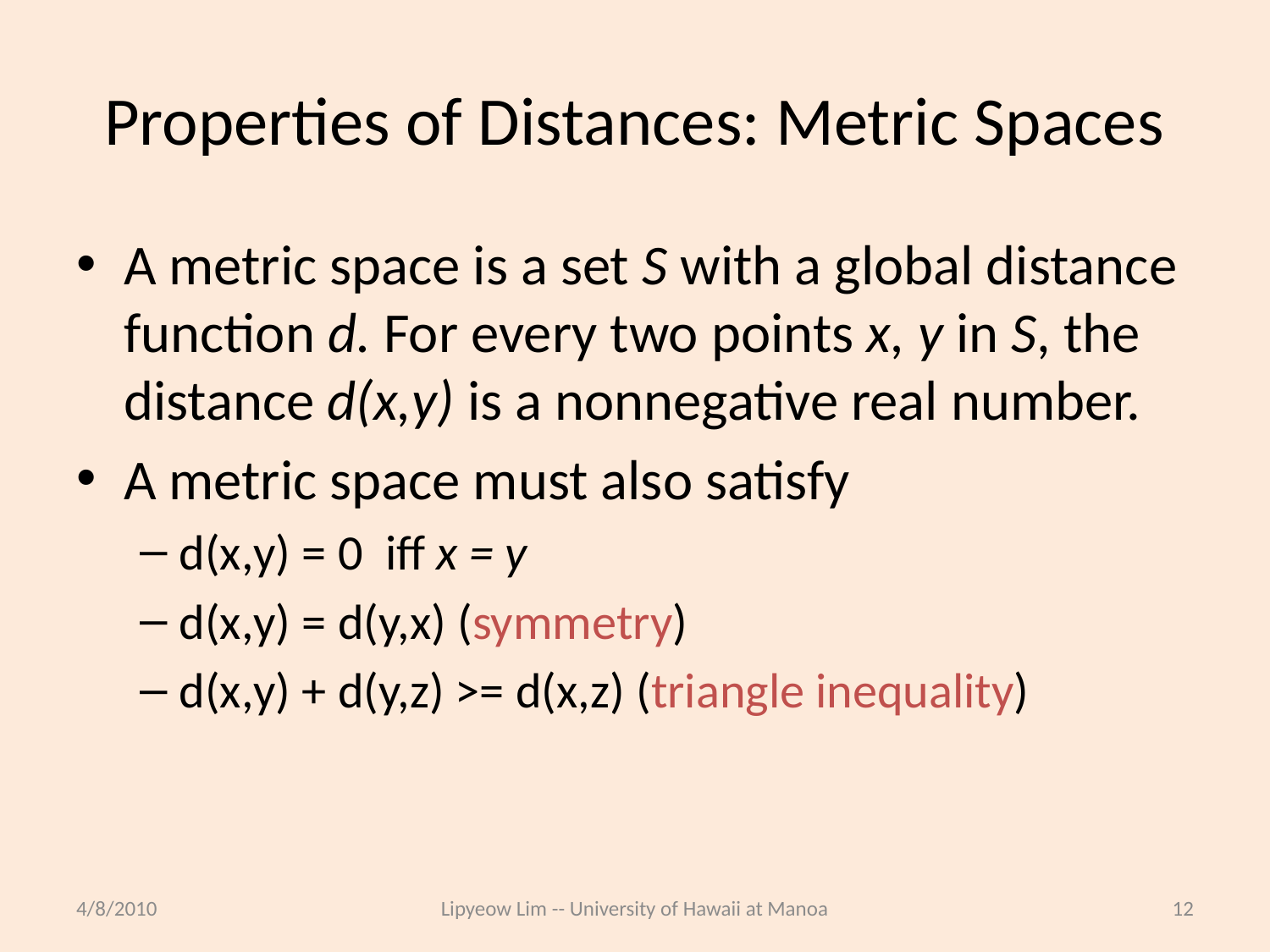

# Properties of Distances: Metric Spaces
A metric space is a set S with a global distance function d. For every two points x, y in S, the distance d(x,y) is a nonnegative real number.
A metric space must also satisfy
d(x,y) = 0  iff x = y
d(x,y) = d(y,x) (symmetry)
d(x,y) + d(y,z) >= d(x,z) (triangle inequality)

4/8/2010
Lipyeow Lim -- University of Hawaii at Manoa
12